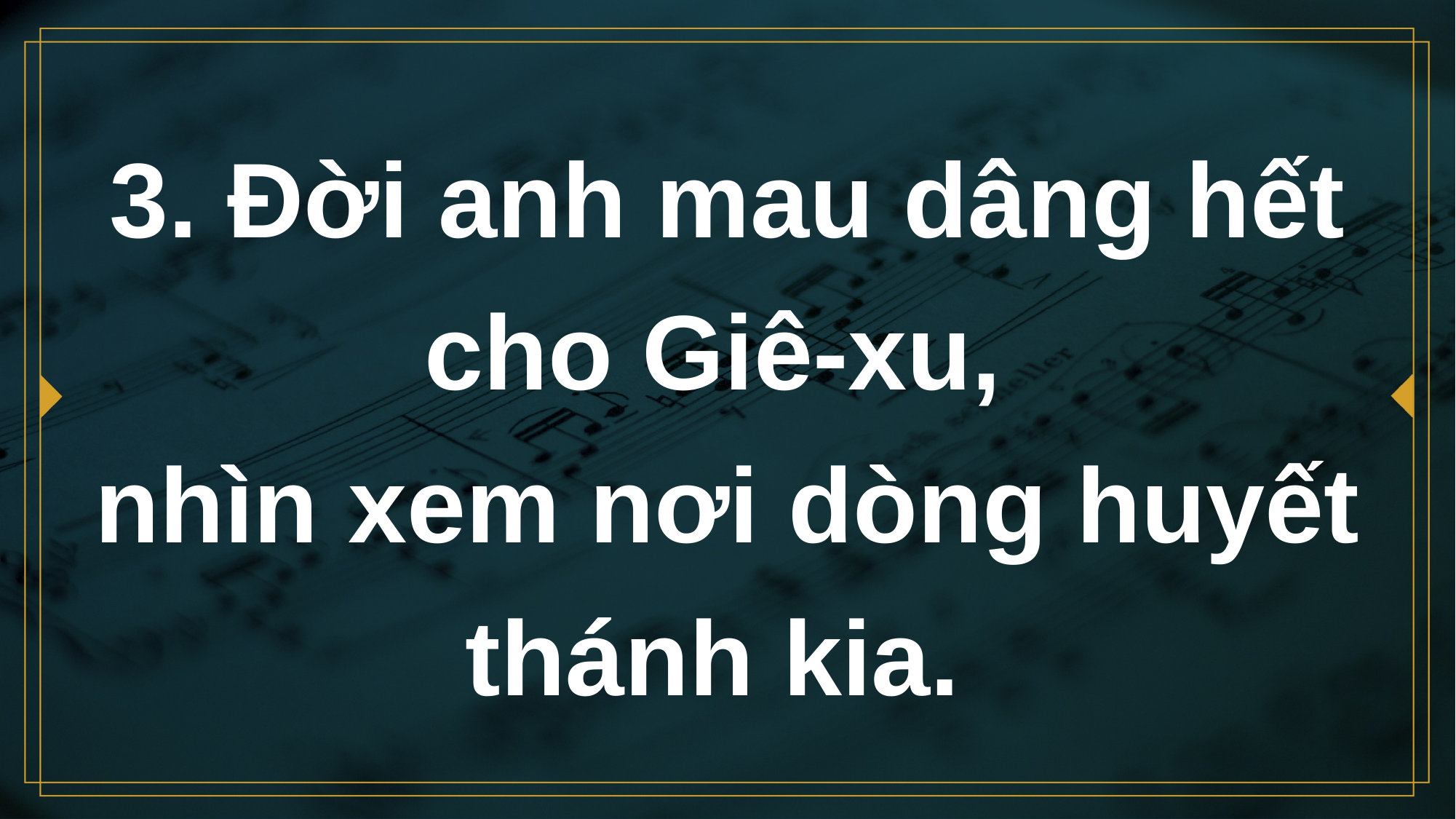

# 3. Đời anh mau dâng hết cho Giê-xu,
nhìn xem nơi dòng huyết thánh kia.